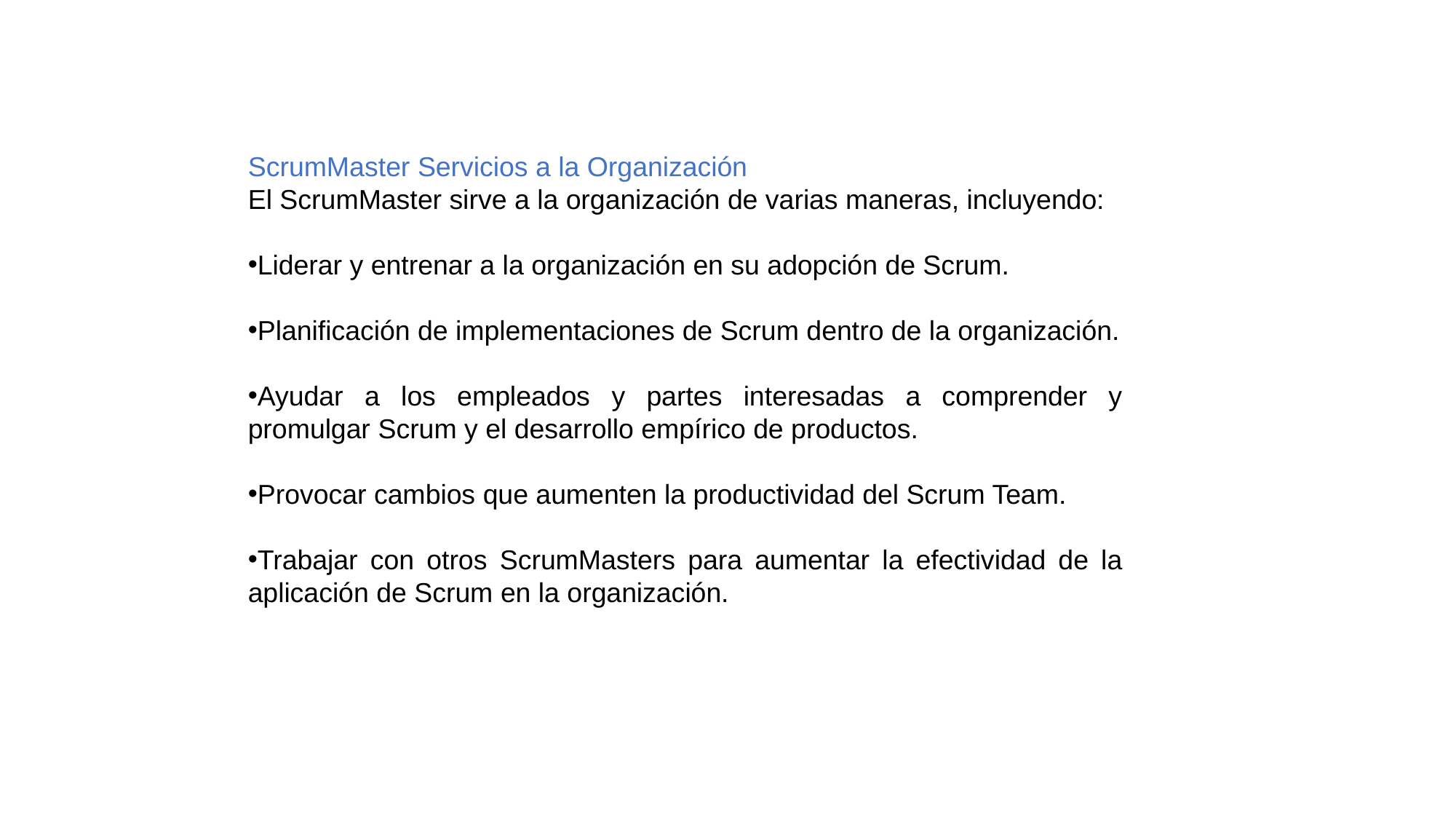

ScrumMaster Servicios a la Organización
El ScrumMaster sirve a la organización de varias maneras, incluyendo:

Liderar y entrenar a la organización en su adopción de Scrum.

Planificación de implementaciones de Scrum dentro de la organización.

Ayudar a los empleados y partes interesadas a comprender y promulgar Scrum y el desarrollo empírico de productos.

Provocar cambios que aumenten la productividad del Scrum Team.

Trabajar con otros ScrumMasters para aumentar la efectividad de la aplicación de Scrum en la organización.